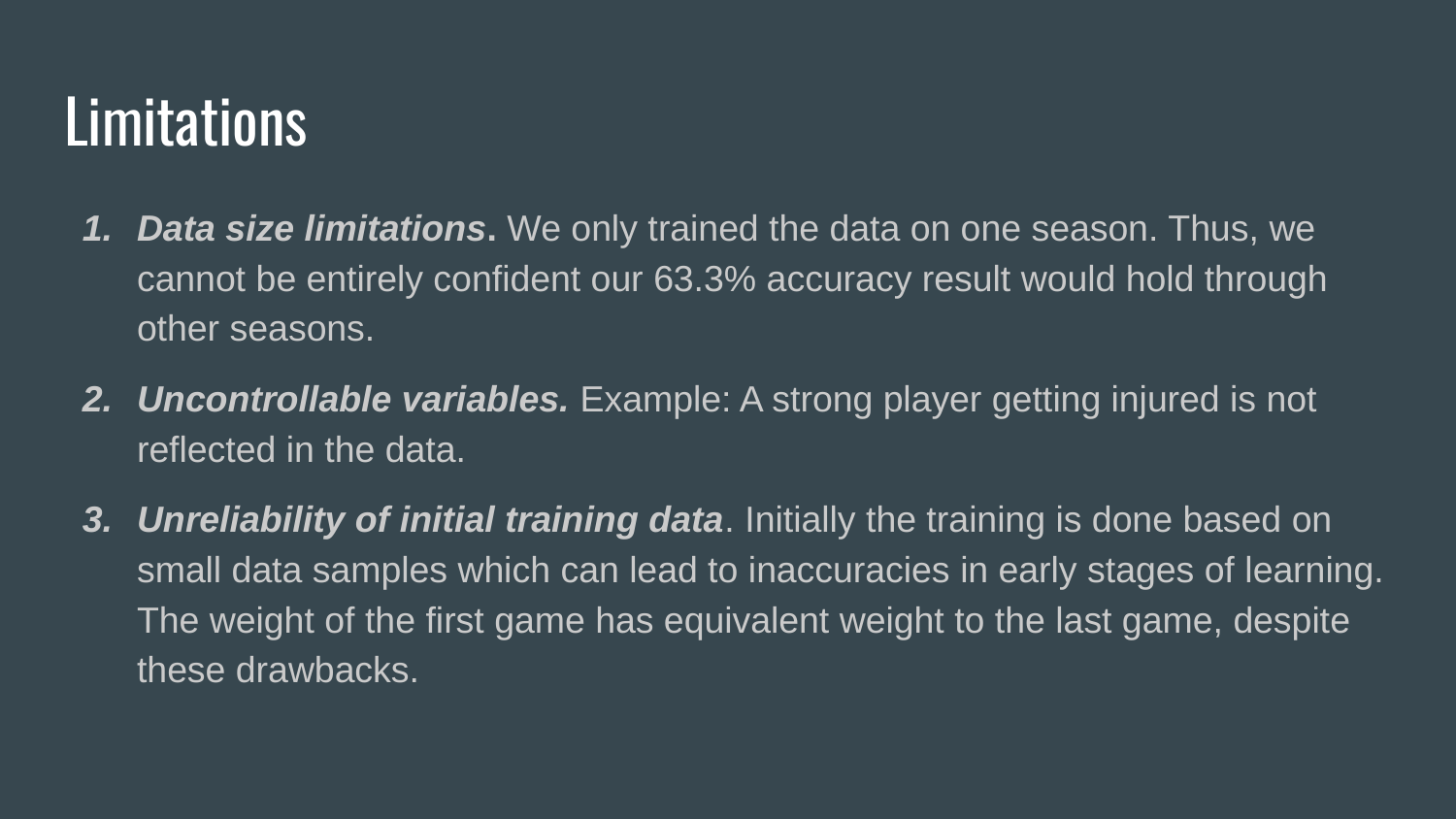

# Limitations
Data size limitations. We only trained the data on one season. Thus, we cannot be entirely confident our 63.3% accuracy result would hold through other seasons.
Uncontrollable variables. Example: A strong player getting injured is not reflected in the data.
Unreliability of initial training data. Initially the training is done based on small data samples which can lead to inaccuracies in early stages of learning. The weight of the first game has equivalent weight to the last game, despite these drawbacks.